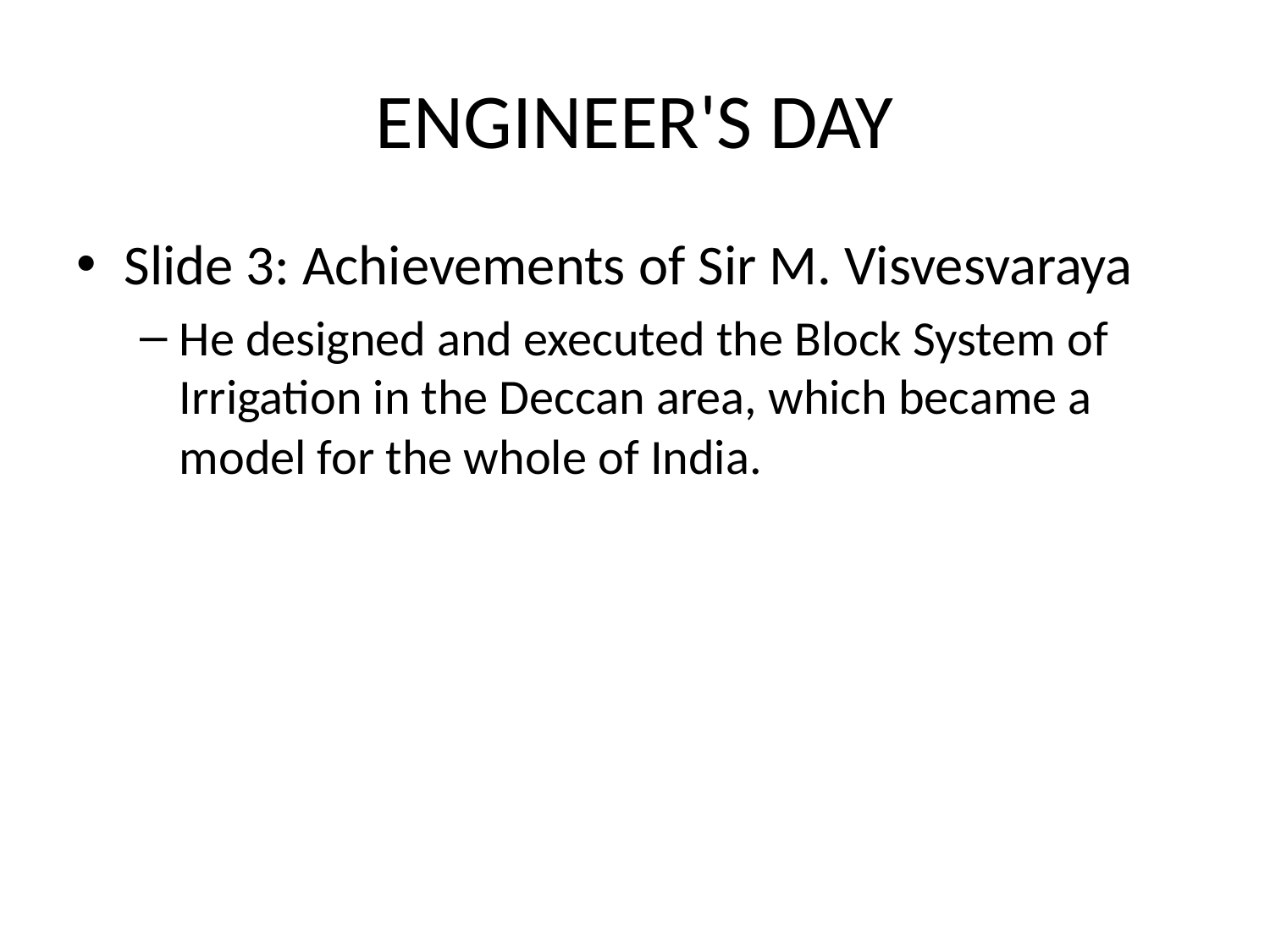

# ENGINEER'S DAY
Slide 3: Achievements of Sir M. Visvesvaraya
He designed and executed the Block System of Irrigation in the Deccan area, which became a model for the whole of India.